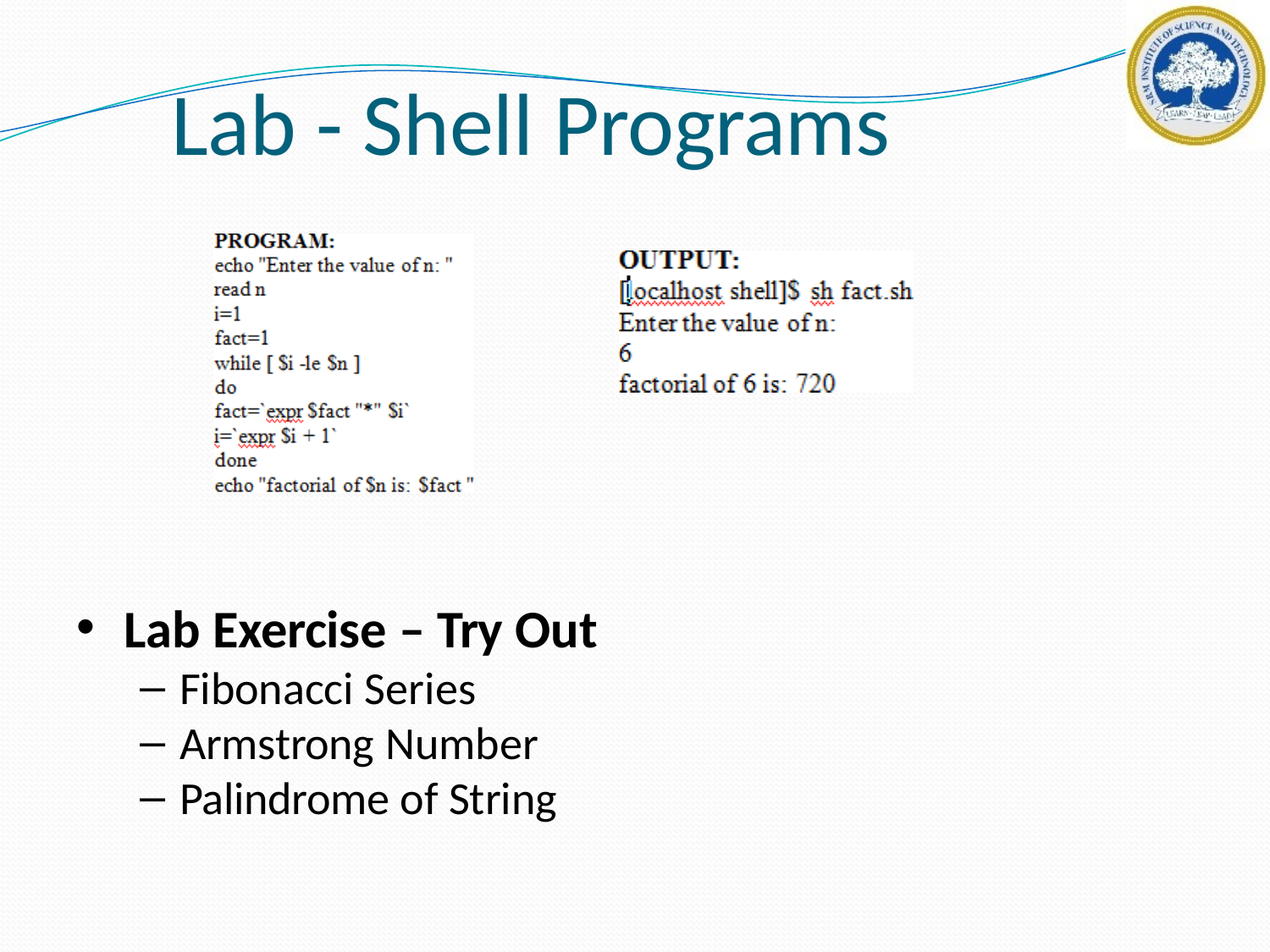

# Lab - Shell Programs

Lab Exercise – Try Out
Fibonacci Series
Armstrong Number
Palindrome of String